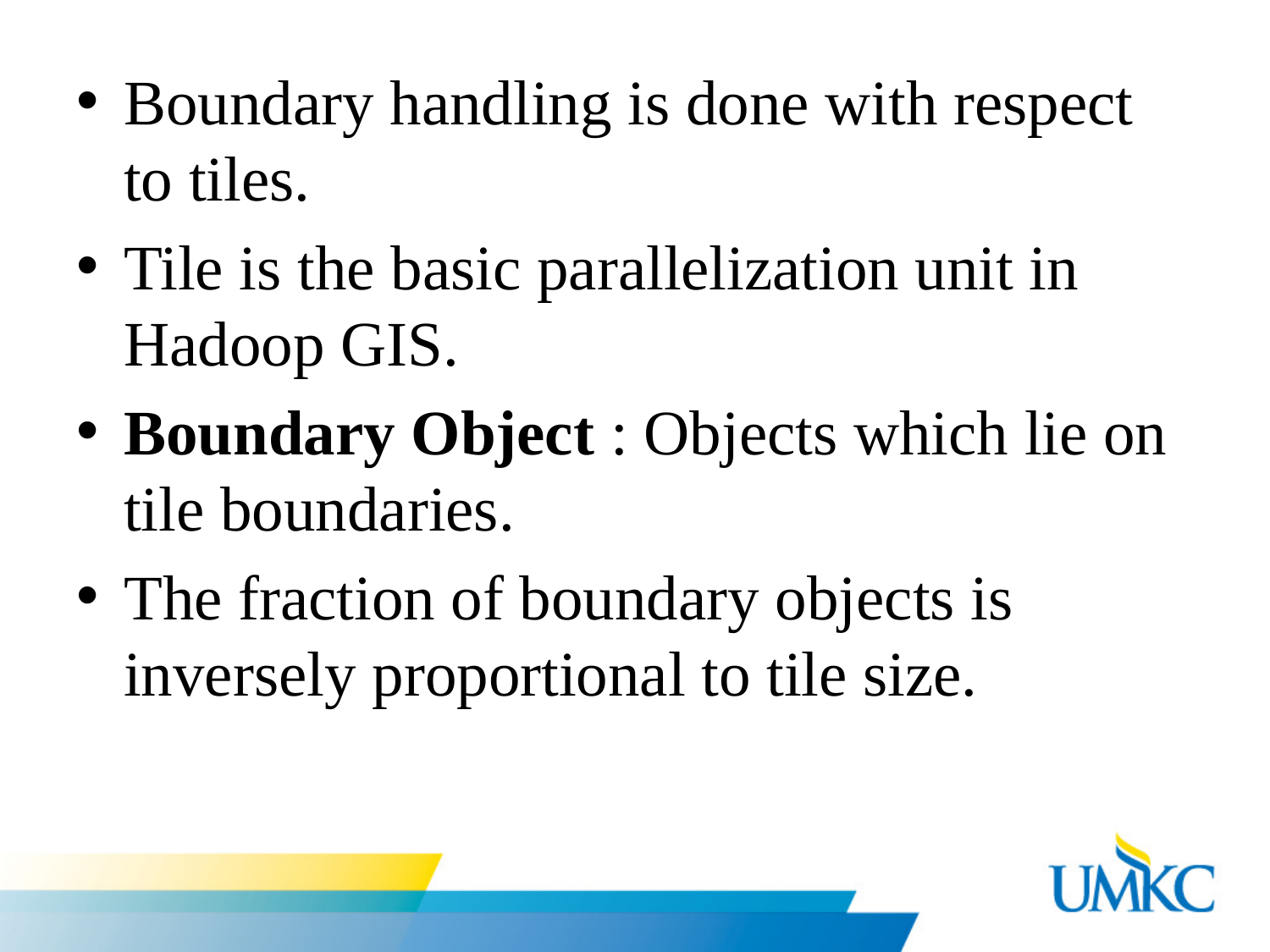

Boundary handling is done with respect to tiles.
Tile is the basic parallelization unit in Hadoop GIS.
Boundary Object : Objects which lie on tile boundaries.
The fraction of boundary objects is inversely proportional to tile size.